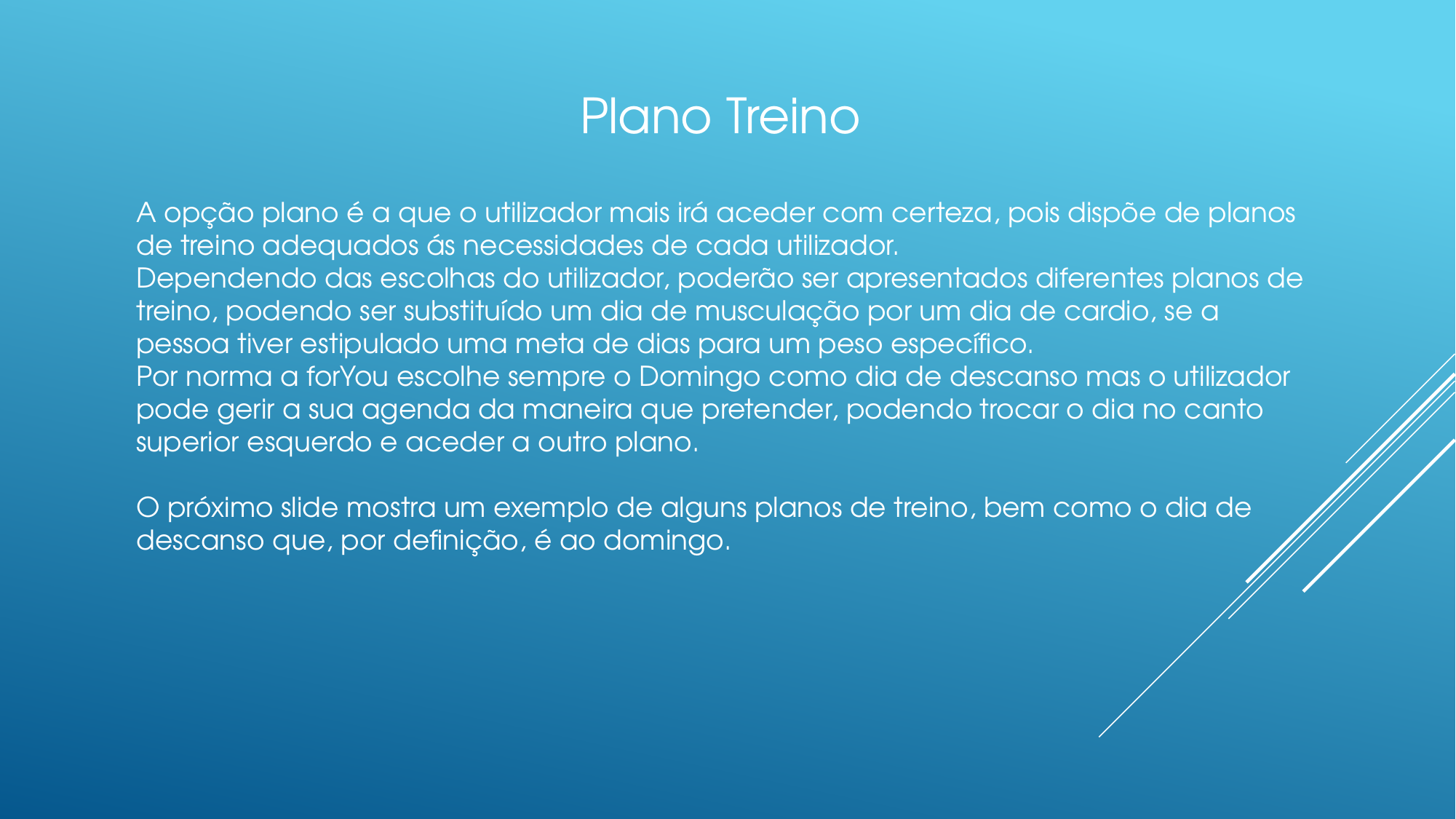

Plano Treino
A opção plano é a que o utilizador mais irá aceder com certeza, pois dispõe de planos de treino adequados ás necessidades de cada utilizador.
Dependendo das escolhas do utilizador, poderão ser apresentados diferentes planos de treino, podendo ser substituído um dia de musculação por um dia de cardio, se a pessoa tiver estipulado uma meta de dias para um peso específico.
Por norma a forYou escolhe sempre o Domingo como dia de descanso mas o utilizador pode gerir a sua agenda da maneira que pretender, podendo trocar o dia no canto superior esquerdo e aceder a outro plano.

O próximo slide mostra um exemplo de alguns planos de treino, bem como o dia de descanso que, por definição, é ao domingo.